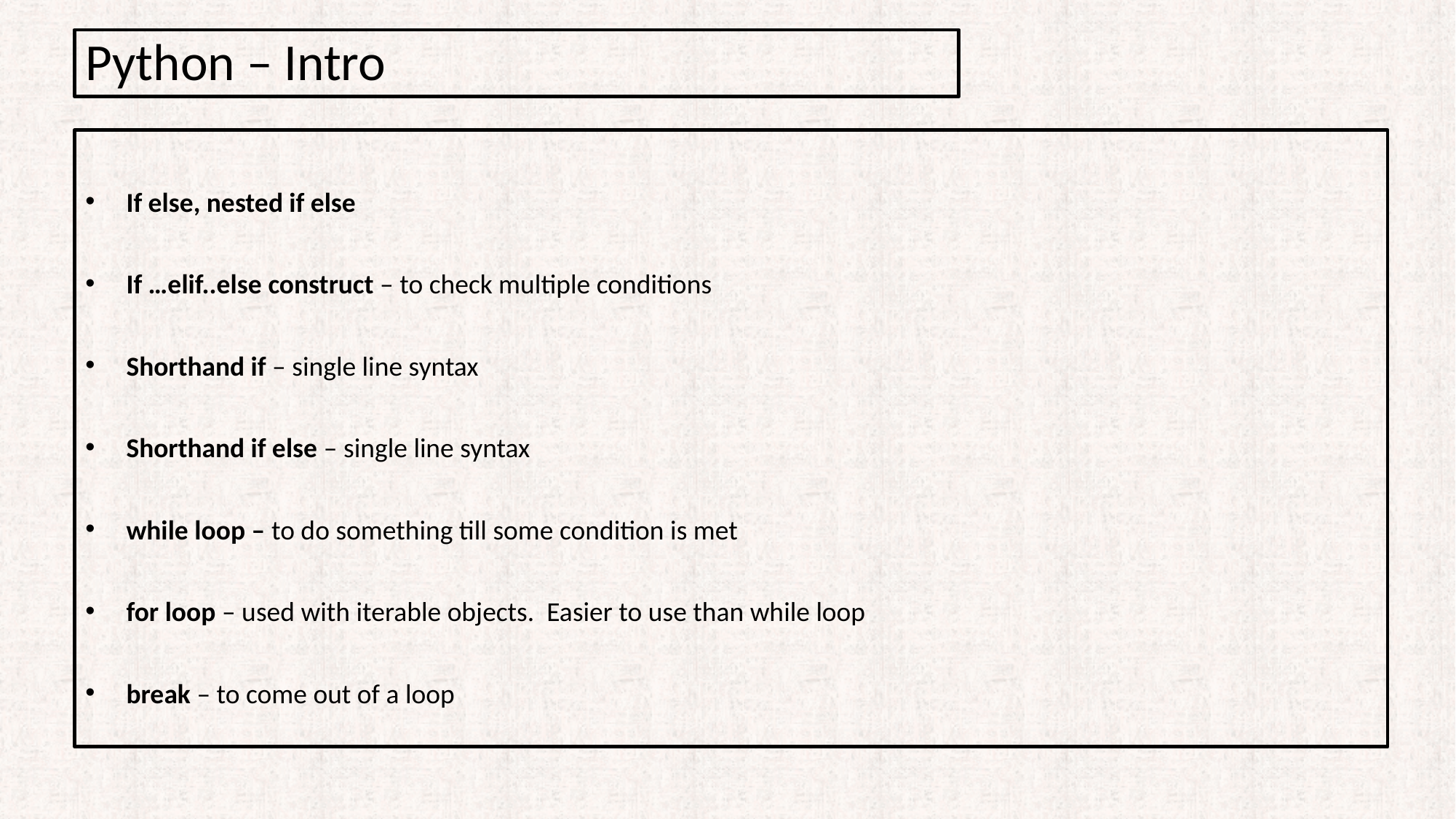

Python – Intro
If else, nested if else
If …elif..else construct – to check multiple conditions
Shorthand if – single line syntax
Shorthand if else – single line syntax
while loop – to do something till some condition is met
for loop – used with iterable objects.  Easier to use than while loop
break – to come out of a loop